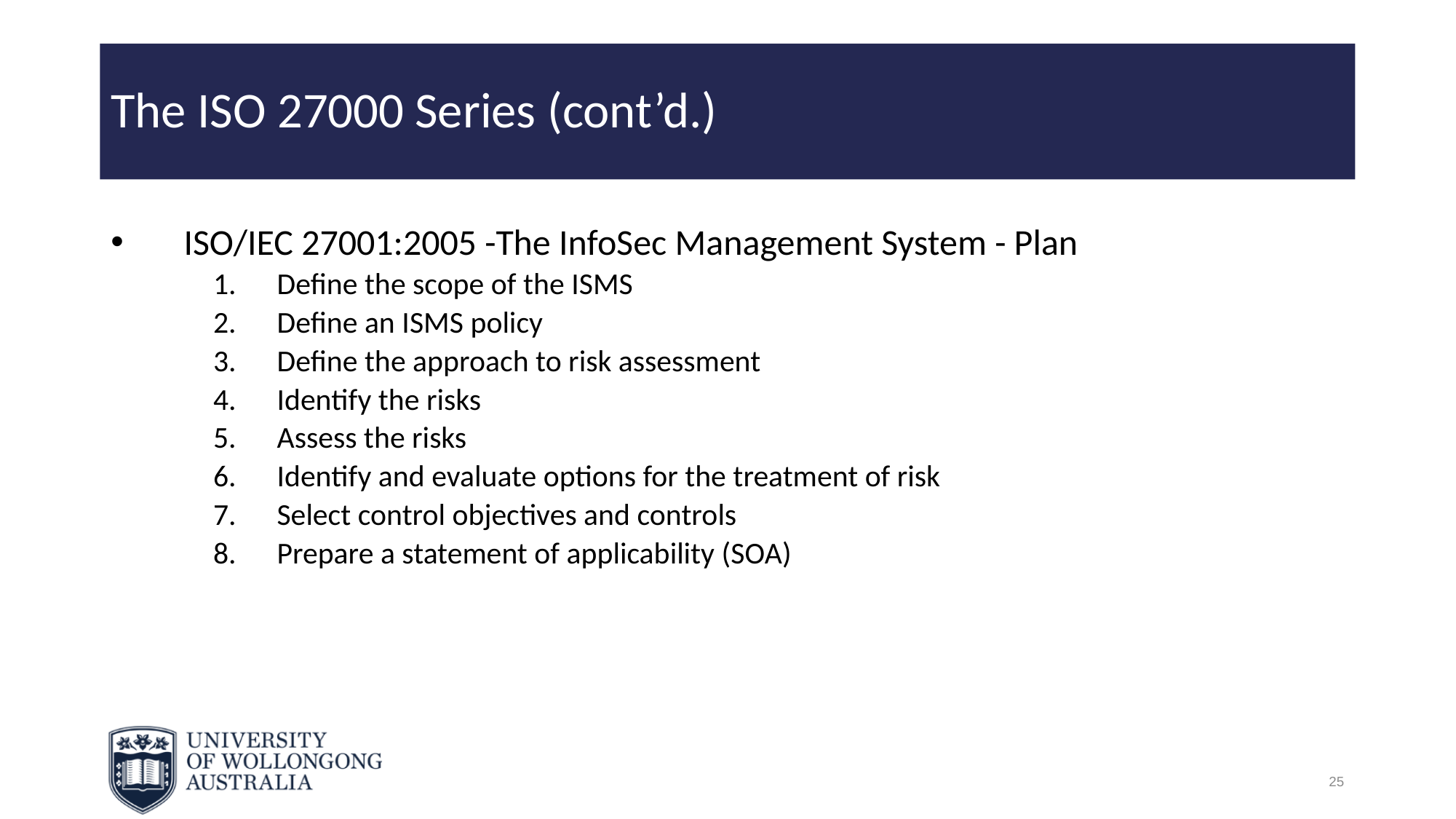

# The ISO 27000 Series (cont’d.)
ISO/IEC 27001:2005 -The InfoSec Management System - Plan
Define the scope of the ISMS
Define an ISMS policy
Define the approach to risk assessment
Identify the risks
Assess the risks
Identify and evaluate options for the treatment of risk
Select control objectives and controls
Prepare a statement of applicability (SOA)
25